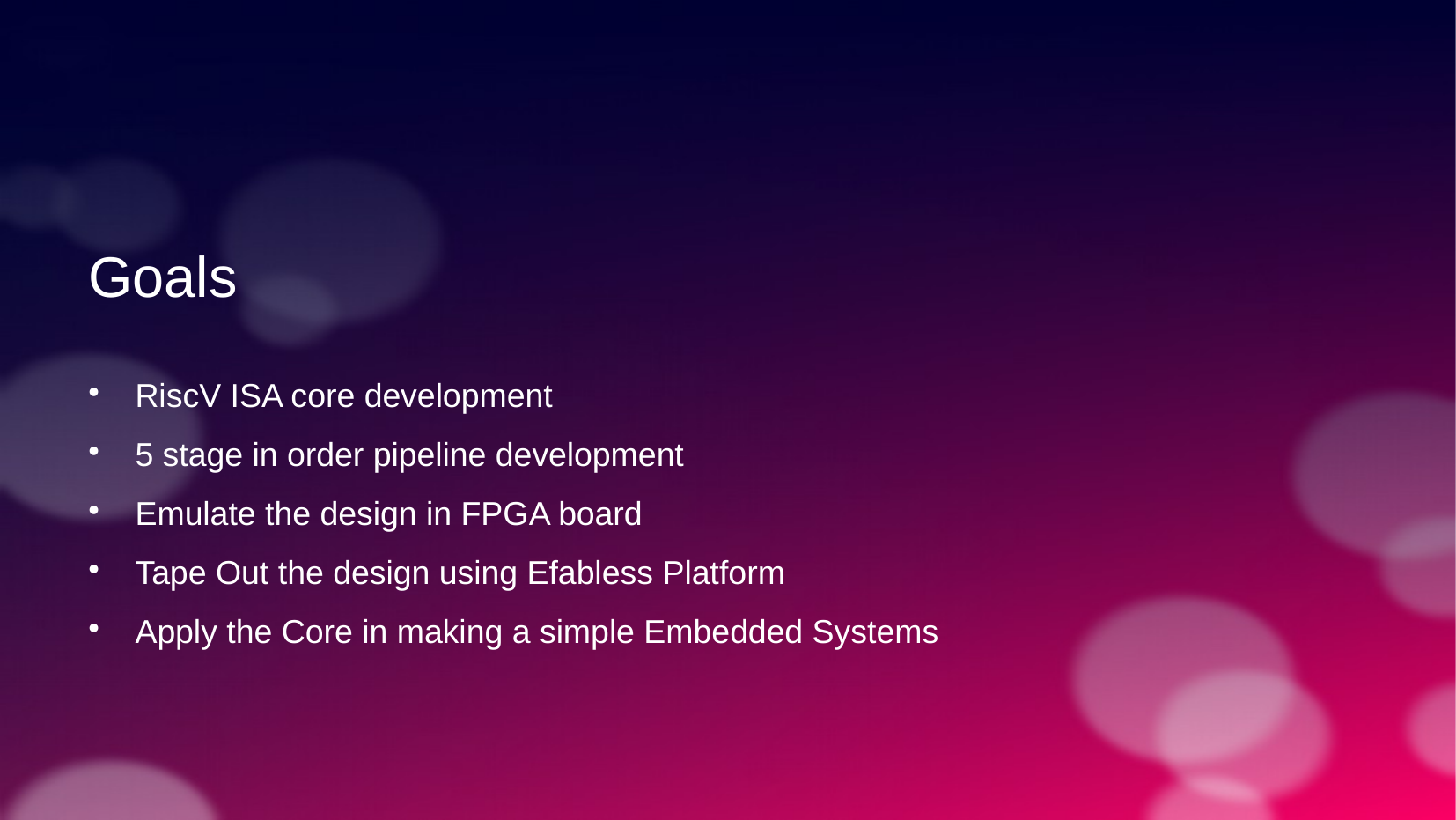

Goals
RiscV ISA core development
5 stage in order pipeline development
Emulate the design in FPGA board
Tape Out the design using Efabless Platform
Apply the Core in making a simple Embedded Systems